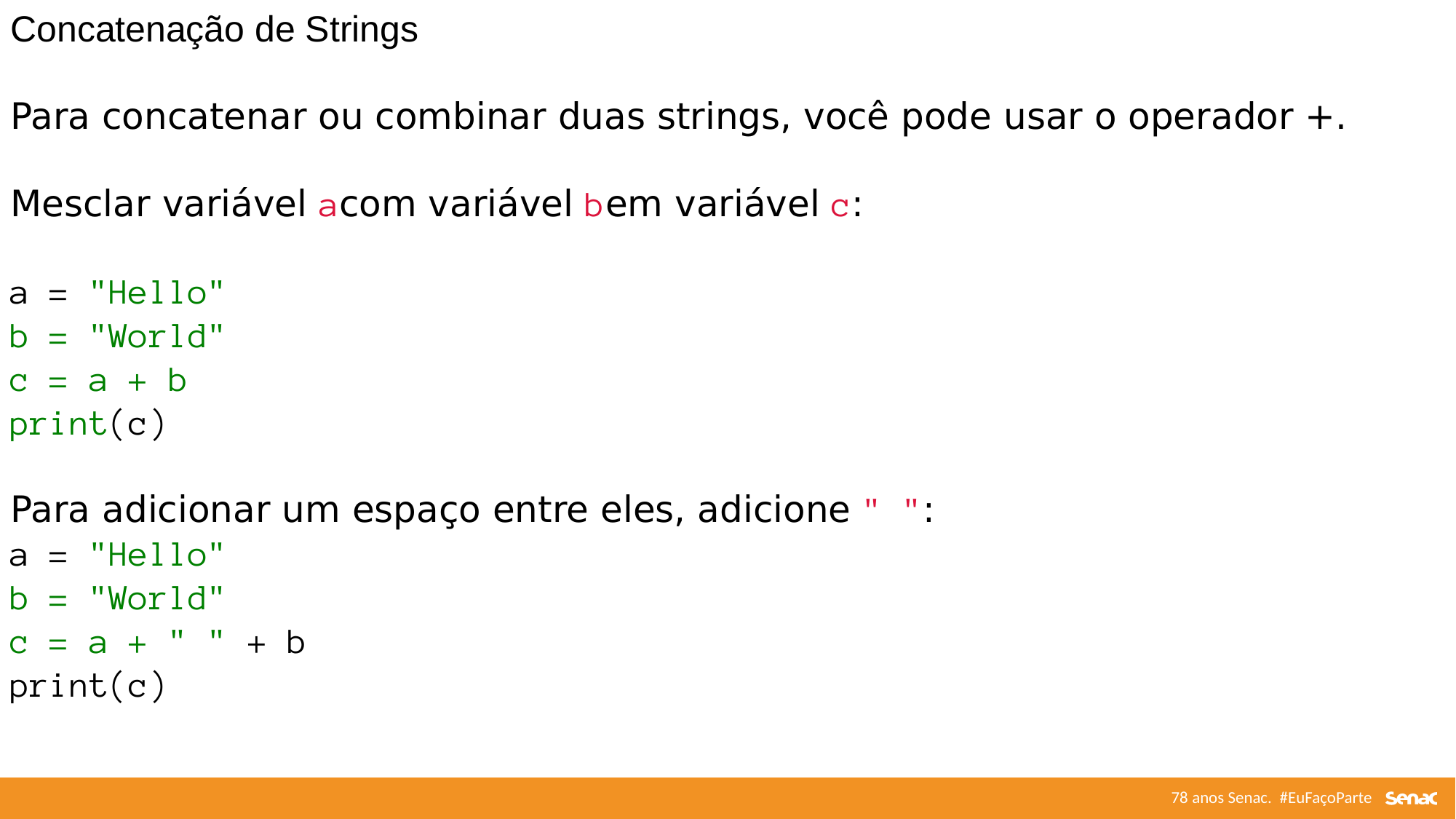

Concatenação de Strings

Para concatenar ou combinar duas strings, você pode usar o operador +.

Mesclar variável acom variável bem variável c:
a = "Hello"
b = "World"
c = a + b
print(c)

Para adicionar um espaço entre eles, adicione " ":
a = "Hello"
b = "World"
c = a + " " + b
print(c)